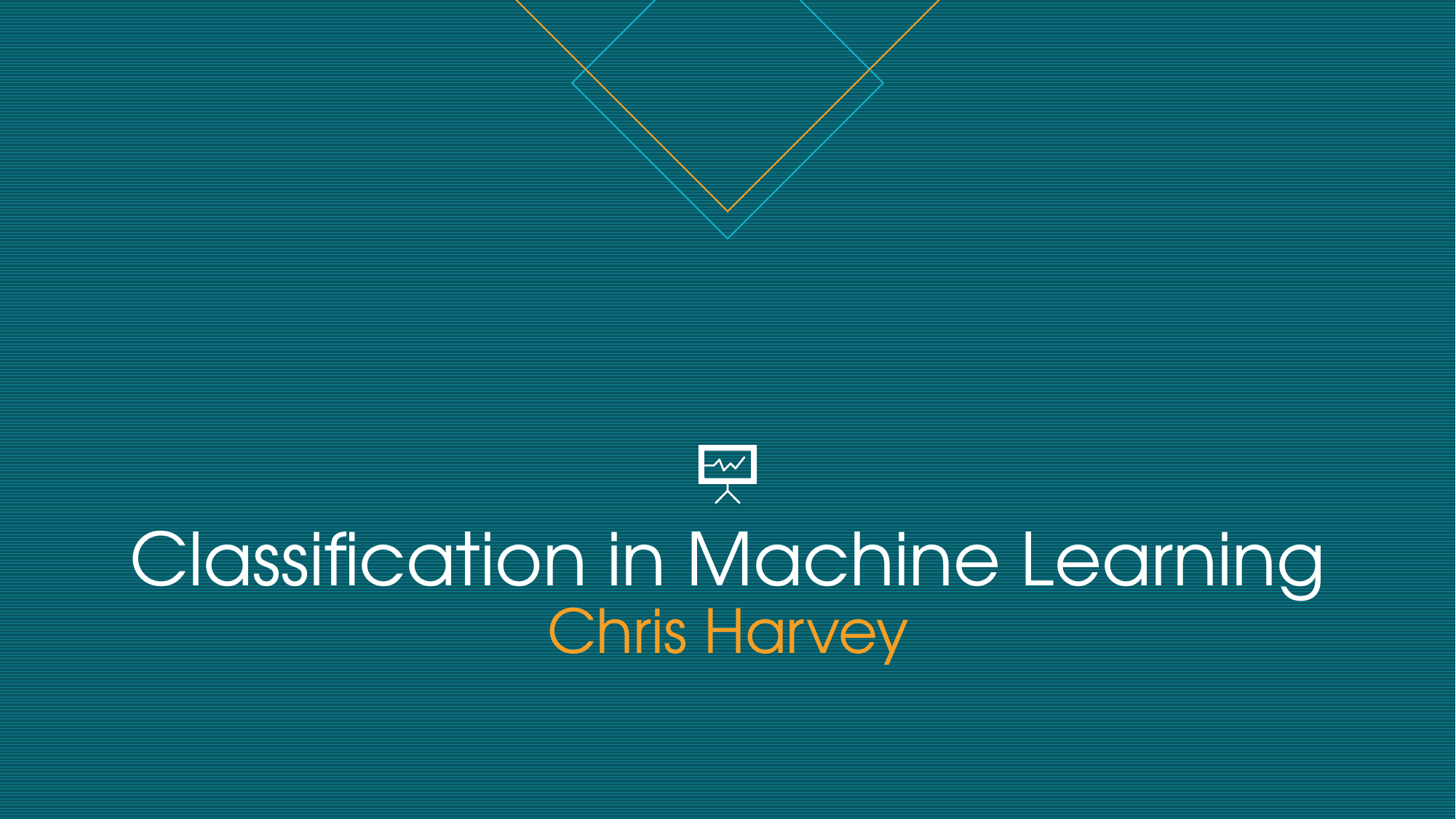

# Classification in Machine Learning Chris Harvey